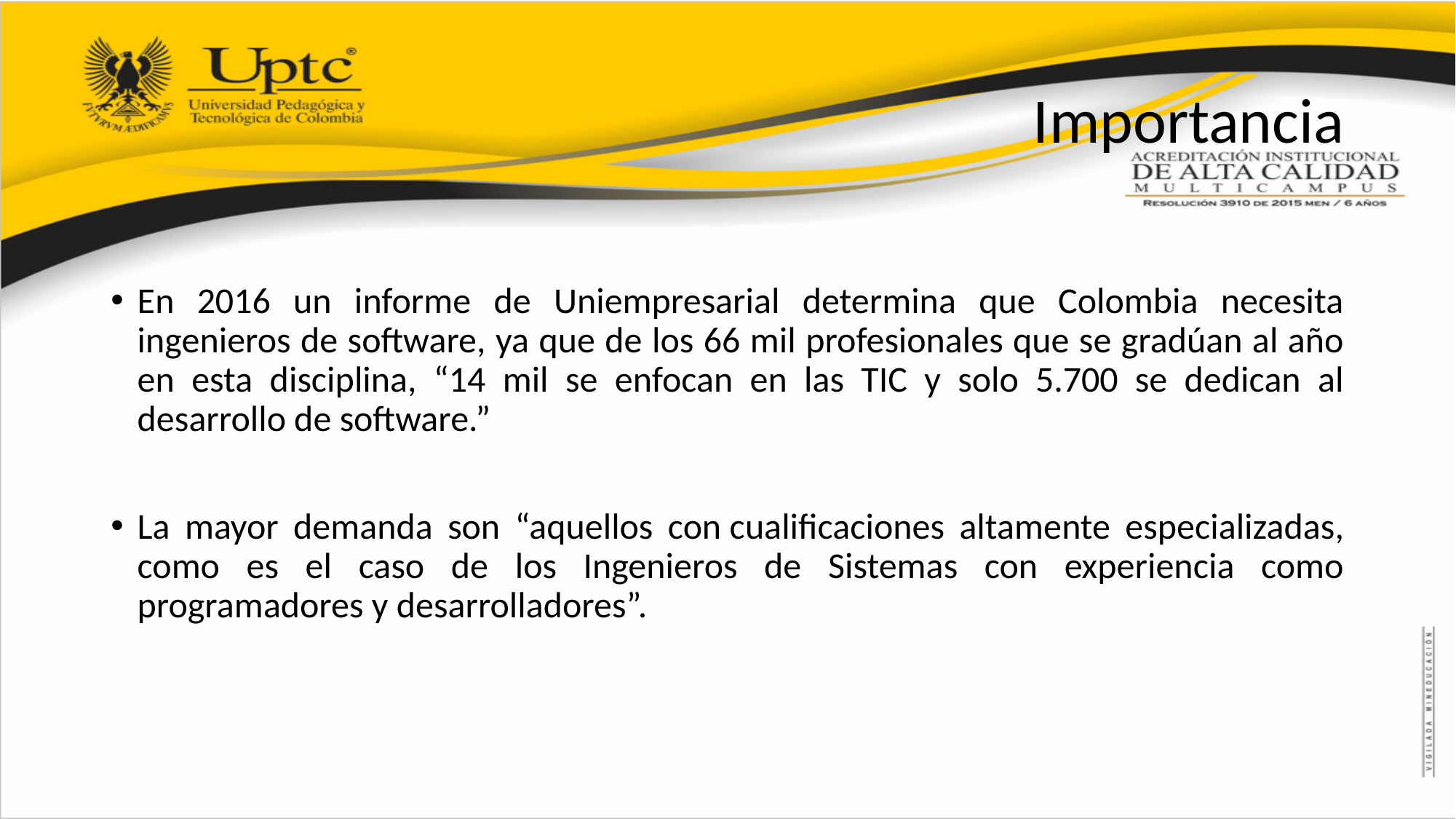

# Importancia

En 2016 un informe de Uniempresarial determina que Colombia necesita ingenieros de software, ya que de los 66 mil profesionales que se gradúan al año en esta disciplina, “14 mil se enfocan en las TIC y solo 5.700 se dedican al desarrollo de software.”

La mayor demanda son “aquellos con cualificaciones altamente especializadas, como es el caso de los Ingenieros de Sistemas con experiencia como programadores y desarrolladores”.